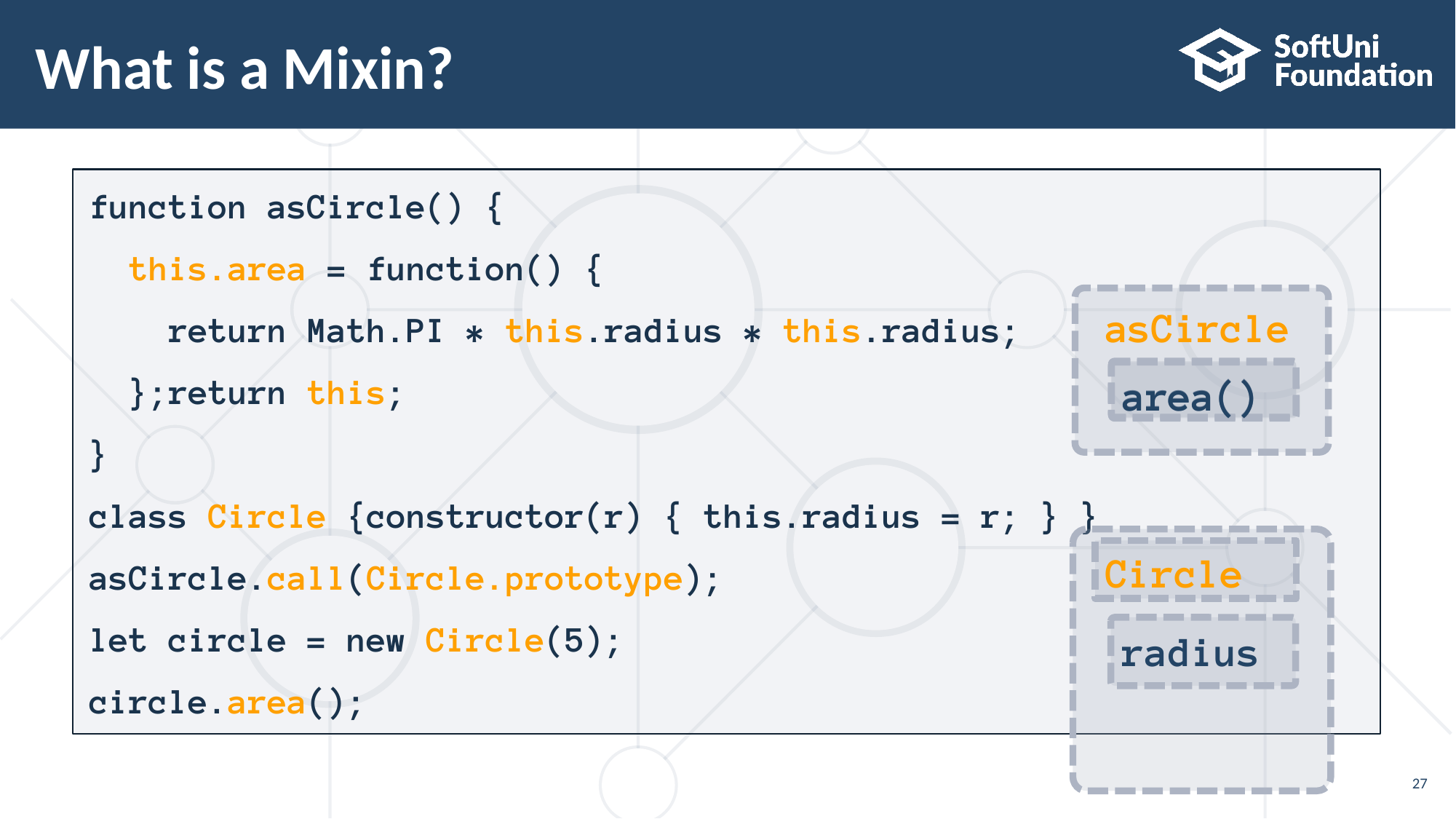

# What is a Mixin?
function asCircle() {
  this.area = function() {
    return Math.PI * this.radius * this.radius;
  };return this;
}
class Circle {constructor(r) { this.radius = r; } }
asCircle.call(Circle.prototype);
let circle = new Circle(5);
circle.area();

asCircle
area()
area()

Circle
radius
27